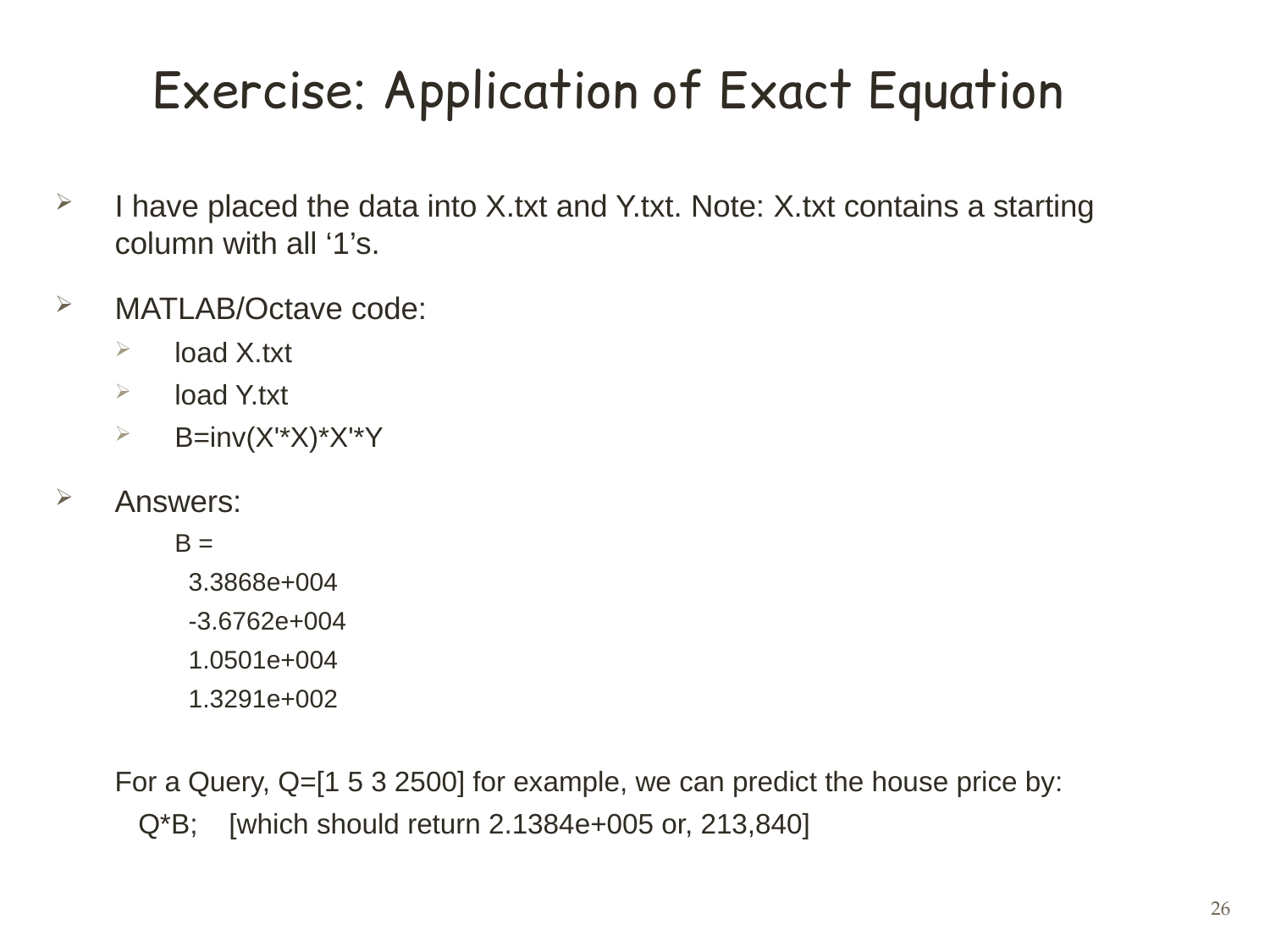

# Exercise: Application of Exact Equation
I have placed the data into X.txt and Y.txt. Note: X.txt contains a starting column with all ‘1’s.
MATLAB/Octave code:
load X.txt
load Y.txt
B=inv(X'*X)*X'*Y
Answers:
B =
  3.3868e+004
  -3.6762e+004
  1.0501e+004
  1.3291e+002

For a Query, Q=[1 5 3 2500] for example, we can predict the house price by:
	   Q*B;    [which should return 2.1384e+005 or, 213,840]
26